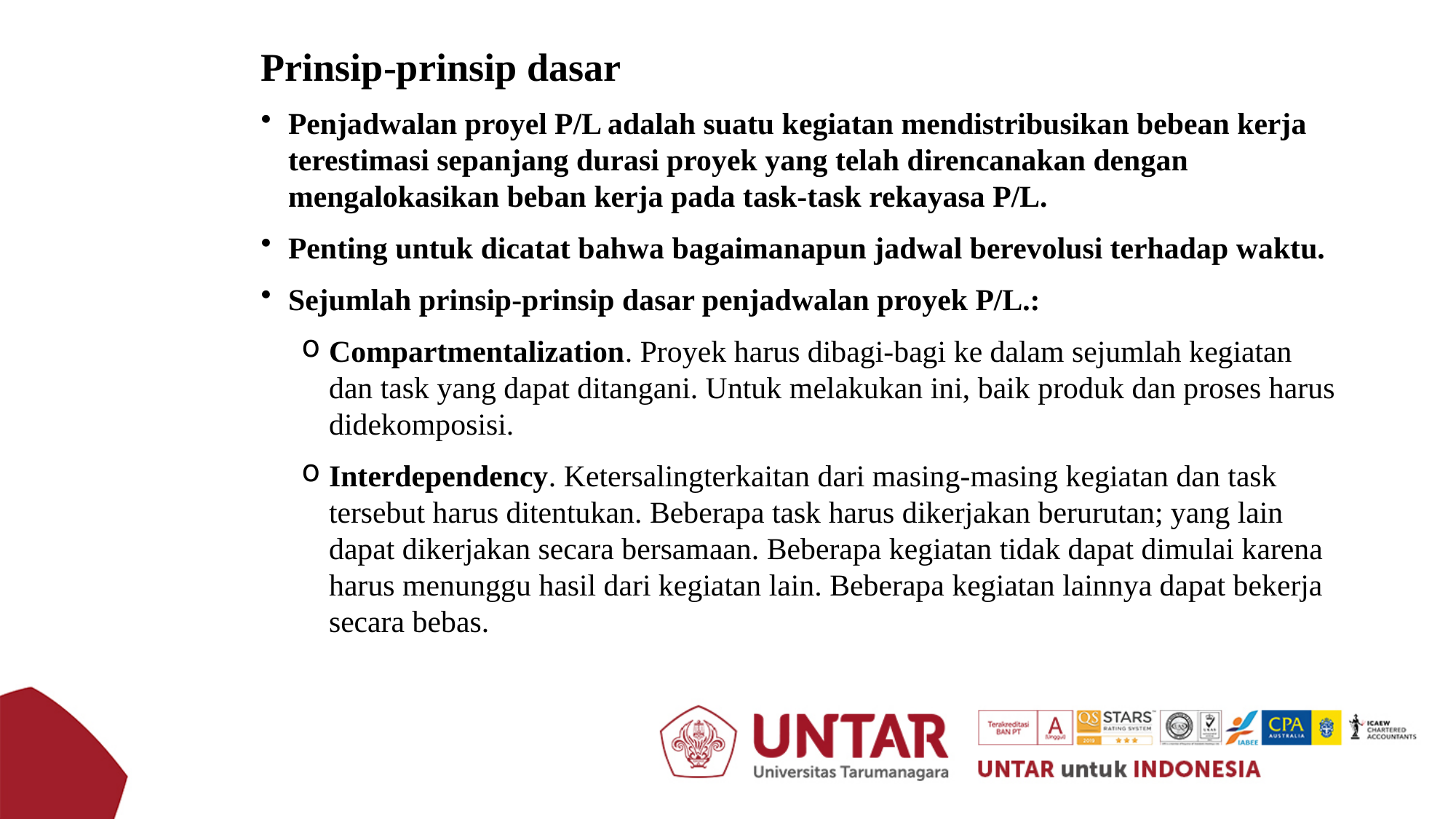

Prinsip-prinsip dasar
Penjadwalan proyel P/L adalah suatu kegiatan mendistribusikan bebean kerja terestimasi sepanjang durasi proyek yang telah direncanakan dengan mengalokasikan beban kerja pada task-task rekayasa P/L.
Penting untuk dicatat bahwa bagaimanapun jadwal berevolusi terhadap waktu.
Sejumlah prinsip-prinsip dasar penjadwalan proyek P/L.:
Compartmentalization. Proyek harus dibagi-bagi ke dalam sejumlah kegiatan dan task yang dapat ditangani. Untuk melakukan ini, baik produk dan proses harus didekomposisi.
Interdependency. Ketersalingterkaitan dari masing-masing kegiatan dan task tersebut harus ditentukan. Beberapa task harus dikerjakan berurutan; yang lain dapat dikerjakan secara bersamaan. Beberapa kegiatan tidak dapat dimulai karena harus menunggu hasil dari kegiatan lain. Beberapa kegiatan lainnya dapat bekerja secara bebas.